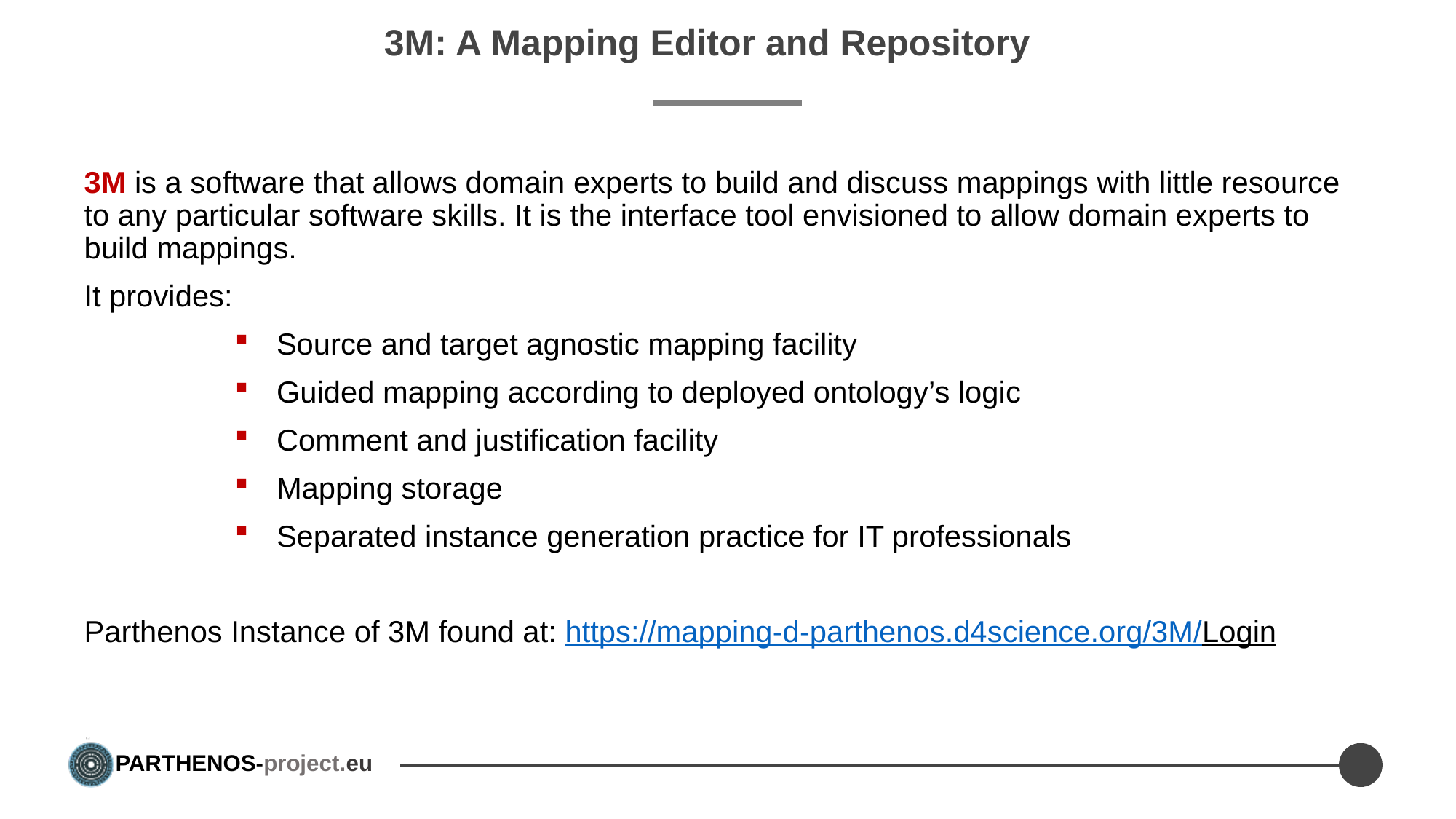

# 3M: A Mapping Editor and Repository
3M is a software that allows domain experts to build and discuss mappings with little resource to any particular software skills. It is the interface tool envisioned to allow domain experts to build mappings.
It provides:
Source and target agnostic mapping facility
Guided mapping according to deployed ontology’s logic
Comment and justification facility
Mapping storage
Separated instance generation practice for IT professionals

Parthenos Instance of 3M found at: https://mapping-d-parthenos.d4science.org/3M/Login
3